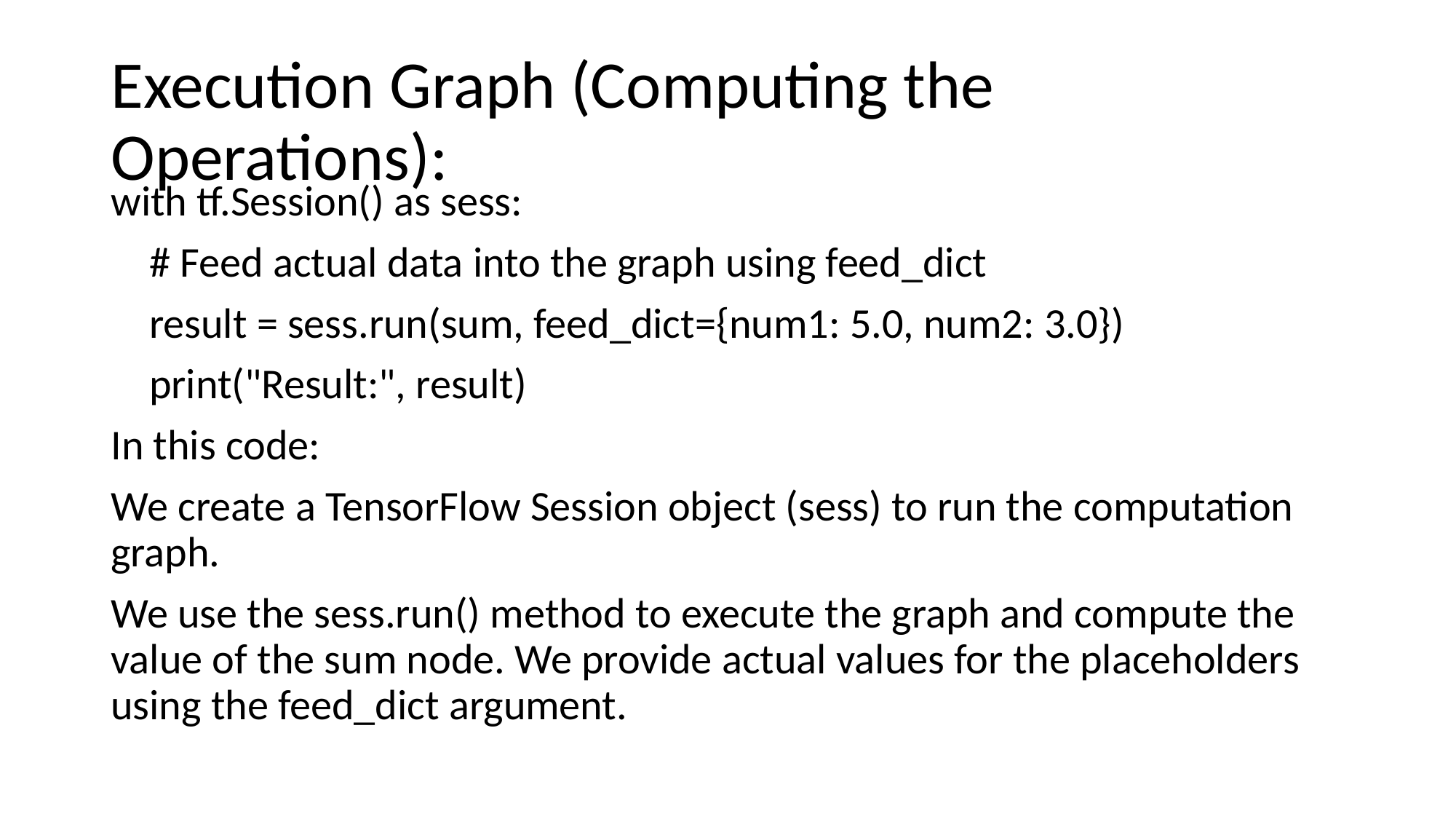

# Execution Graph (Computing the Operations):
with tf.Session() as sess:
    # Feed actual data into the graph using feed_dict
    result = sess.run(sum, feed_dict={num1: 5.0, num2: 3.0})
    print("Result:", result)
In this code:
We create a TensorFlow Session object (sess) to run the computation graph.
We use the sess.run() method to execute the graph and compute the value of the sum node. We provide actual values for the placeholders using the feed_dict argument.